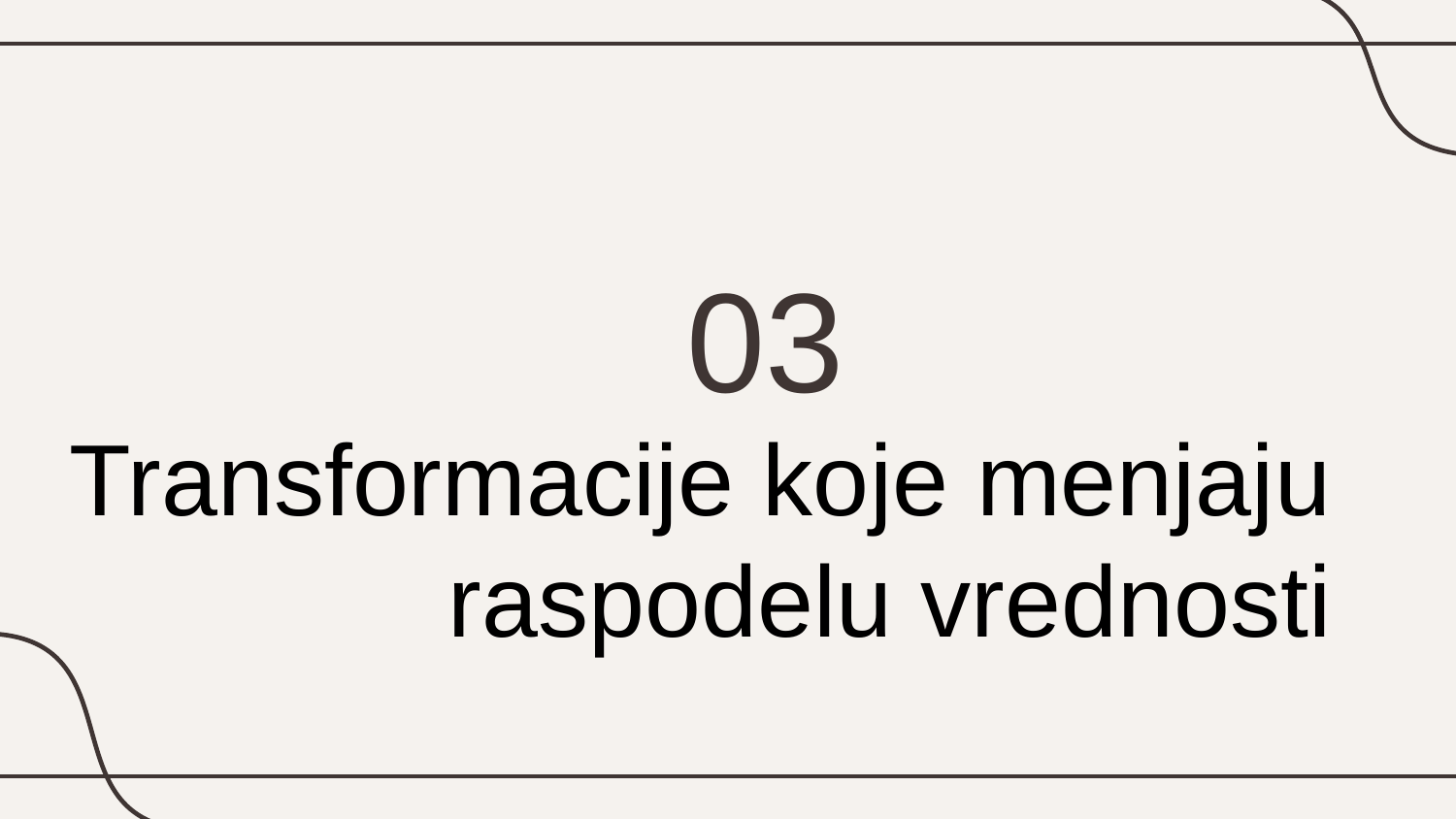

03
# Transformacije koje menjaju raspodelu vrednosti